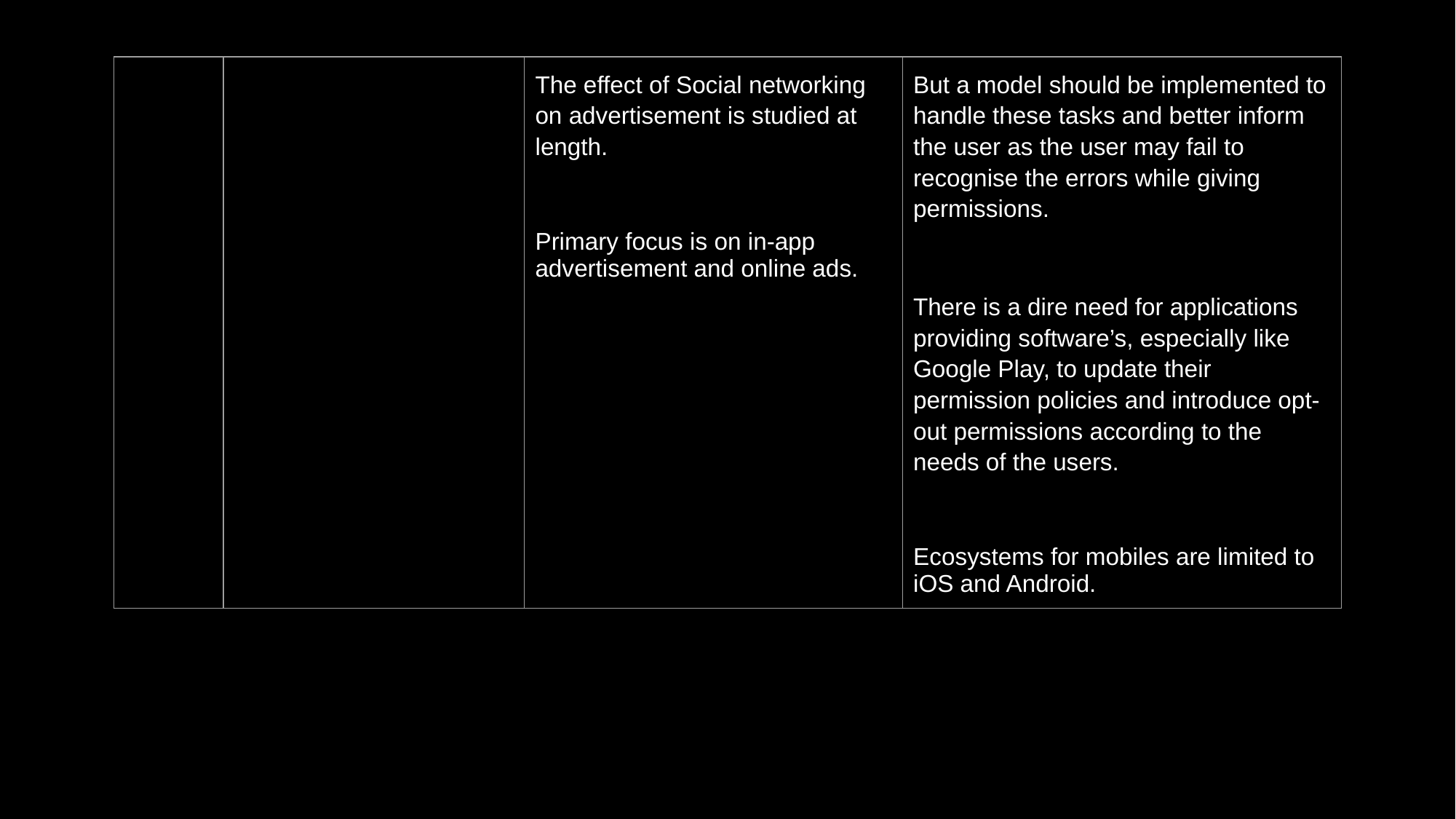

|  |  | The effect of Social networking on advertisement is studied at length. Primary focus is on in-app advertisement and online ads. | But a model should be implemented to handle these tasks and better inform the user as the user may fail to recognise the errors while giving permissions. There is a dire need for applications providing software’s, especially like Google Play, to update their permission policies and introduce opt-out permissions according to the needs of the users. Ecosystems for mobiles are limited to iOS and Android. |
| --- | --- | --- | --- |